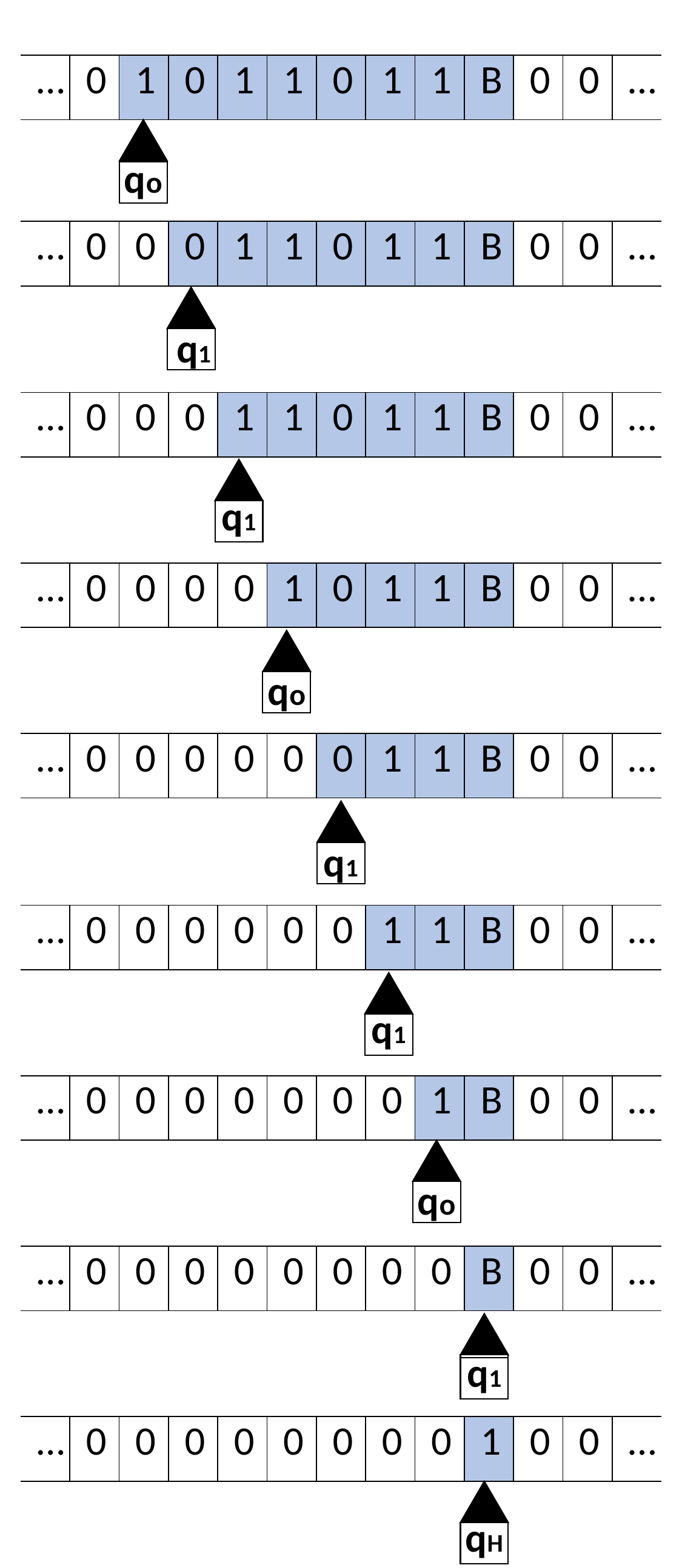

| … | 0 | 1 | 0 | 1 | 1 | 0 | 1 | 1 | B | 0 | 0 | … |
| --- | --- | --- | --- | --- | --- | --- | --- | --- | --- | --- | --- | --- |

qo

| … | 0 | 0 | 0 | 1 | 1 | 0 | 1 | 1 | B | 0 | 0 | … |
| --- | --- | --- | --- | --- | --- | --- | --- | --- | --- | --- | --- | --- |

q1

| … | 0 | 0 | 0 | 1 | 1 | 0 | 1 | 1 | B | 0 | 0 | … |
| --- | --- | --- | --- | --- | --- | --- | --- | --- | --- | --- | --- | --- |

q1

| … | 0 | 0 | 0 | 0 | 1 | 0 | 1 | 1 | B | 0 | 0 | … |
| --- | --- | --- | --- | --- | --- | --- | --- | --- | --- | --- | --- | --- |

qo

| … | 0 | 0 | 0 | 0 | 0 | 0 | 1 | 1 | B | 0 | 0 | … |
| --- | --- | --- | --- | --- | --- | --- | --- | --- | --- | --- | --- | --- |

q1

| … | 0 | 0 | 0 | 0 | 0 | 0 | 1 | 1 | B | 0 | 0 | … |
| --- | --- | --- | --- | --- | --- | --- | --- | --- | --- | --- | --- | --- |

q1

| … | 0 | 0 | 0 | 0 | 0 | 0 | 0 | 1 | B | 0 | 0 | … |
| --- | --- | --- | --- | --- | --- | --- | --- | --- | --- | --- | --- | --- |

qo

| … | 0 | 0 | 0 | 0 | 0 | 0 | 0 | 0 | B | 0 | 0 | … |
| --- | --- | --- | --- | --- | --- | --- | --- | --- | --- | --- | --- | --- |

q1

| … | 0 | 0 | 0 | 0 | 0 | 0 | 0 | 0 | 1 | 0 | 0 | … |
| --- | --- | --- | --- | --- | --- | --- | --- | --- | --- | --- | --- | --- |

qH